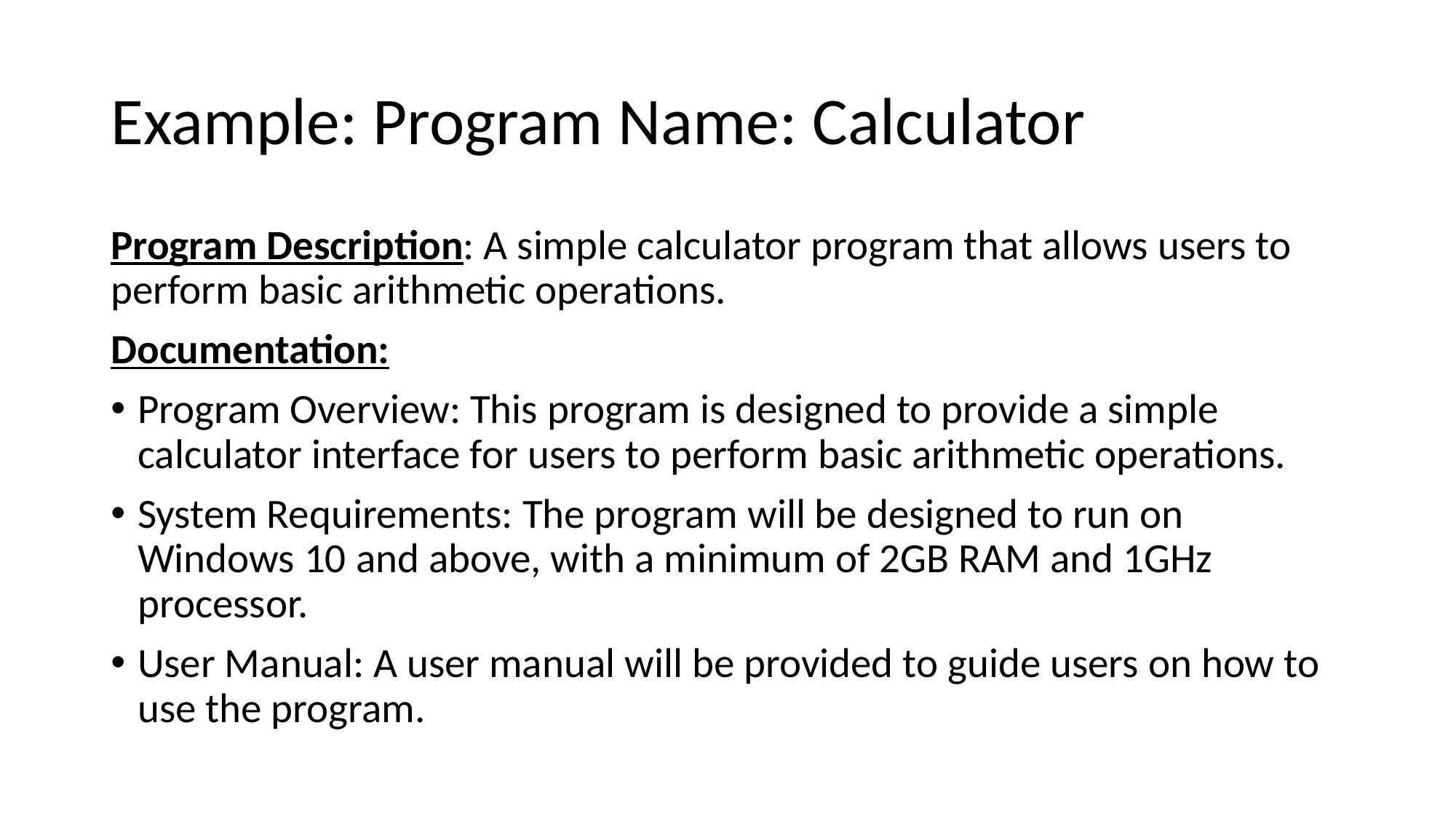

# Example: Program Name: Calculator
Program Description: A simple calculator program that allows users to perform basic arithmetic operations.
Documentation:
Program Overview: This program is designed to provide a simple calculator interface for users to perform basic arithmetic operations.
System Requirements: The program will be designed to run on Windows 10 and above, with a minimum of 2GB RAM and 1GHz processor.
User Manual: A user manual will be provided to guide users on how to use the program.